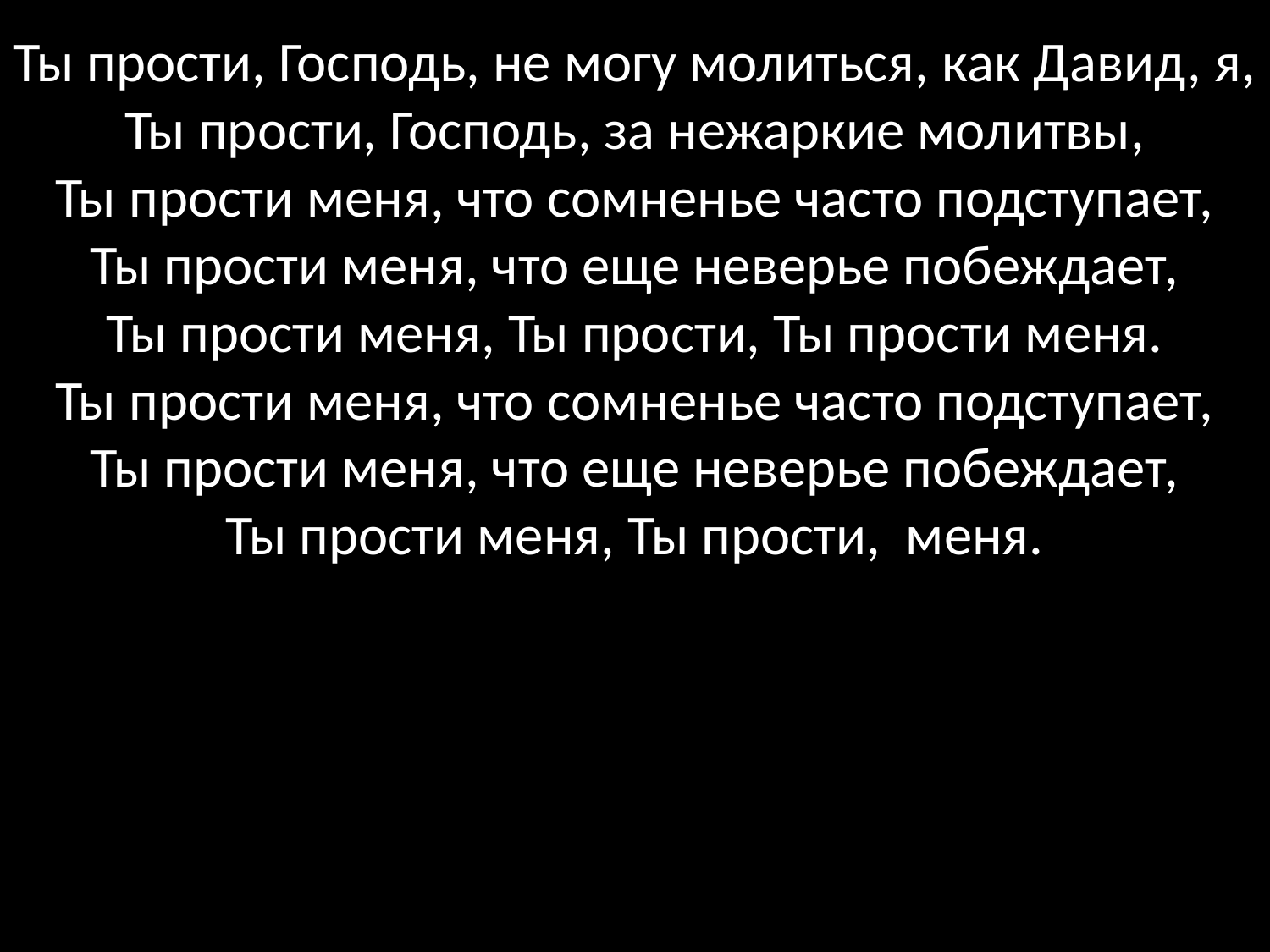

# Ты прости, Господь, не могу молиться, как Давид, я, Ты прости, Господь, за нежаркие молитвы, Ты прости меня, что сомненье часто подступает, Ты прости меня, что еще неверье побеждает, Ты прости меня, Ты прости, Ты прости меня. Ты прости меня, что сомненье часто подступает, Ты прости меня, что еще неверье побеждает, Ты прости меня, Ты прости,  меня.